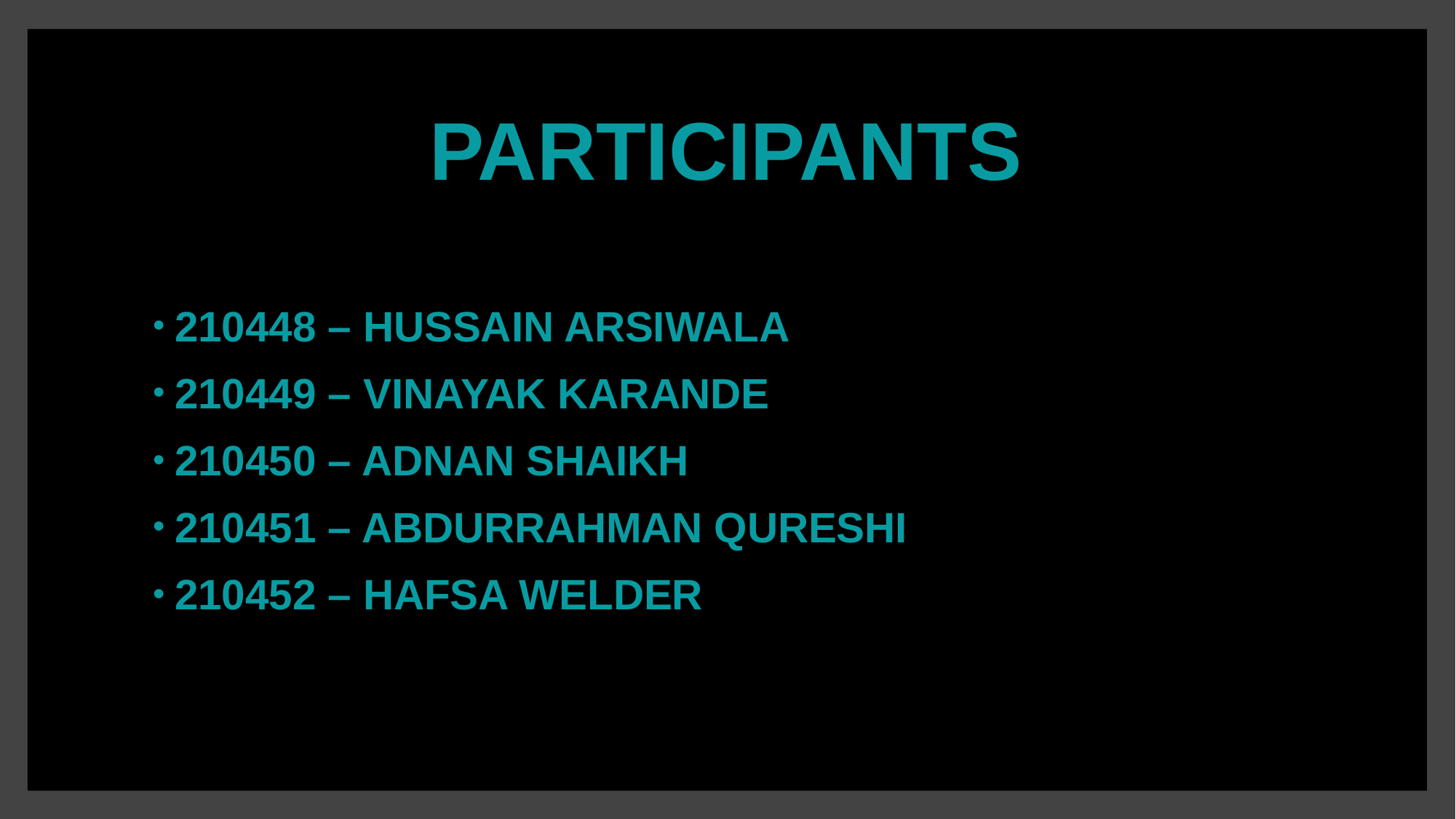

# PARTICIPANTS
210448 – HUSSAIN ARSIWALA
210449 – VINAYAK KARANDE
210450 – ADNAN SHAIKH
210451 – ABDURRAHMAN QURESHI
210452 – HAFSA WELDER